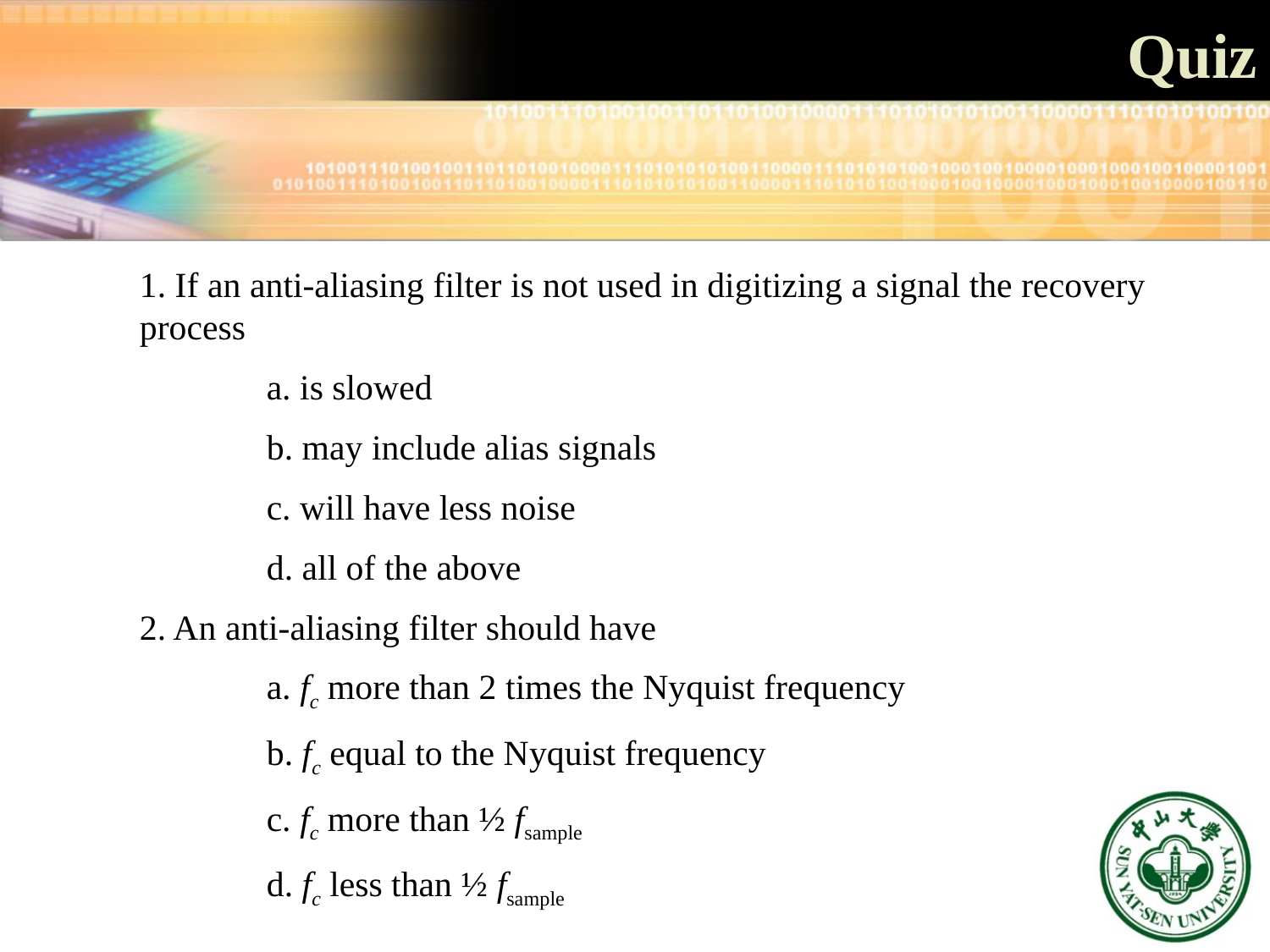

Quiz
1. If an anti-aliasing filter is not used in digitizing a signal the recovery process
	a. is slowed
	b. may include alias signals
	c. will have less noise
	d. all of the above
2. An anti-aliasing filter should have
	a. fc more than 2 times the Nyquist frequency
	b. fc equal to the Nyquist frequency
	c. fc more than ½ fsample
	d. fc less than ½ fsample